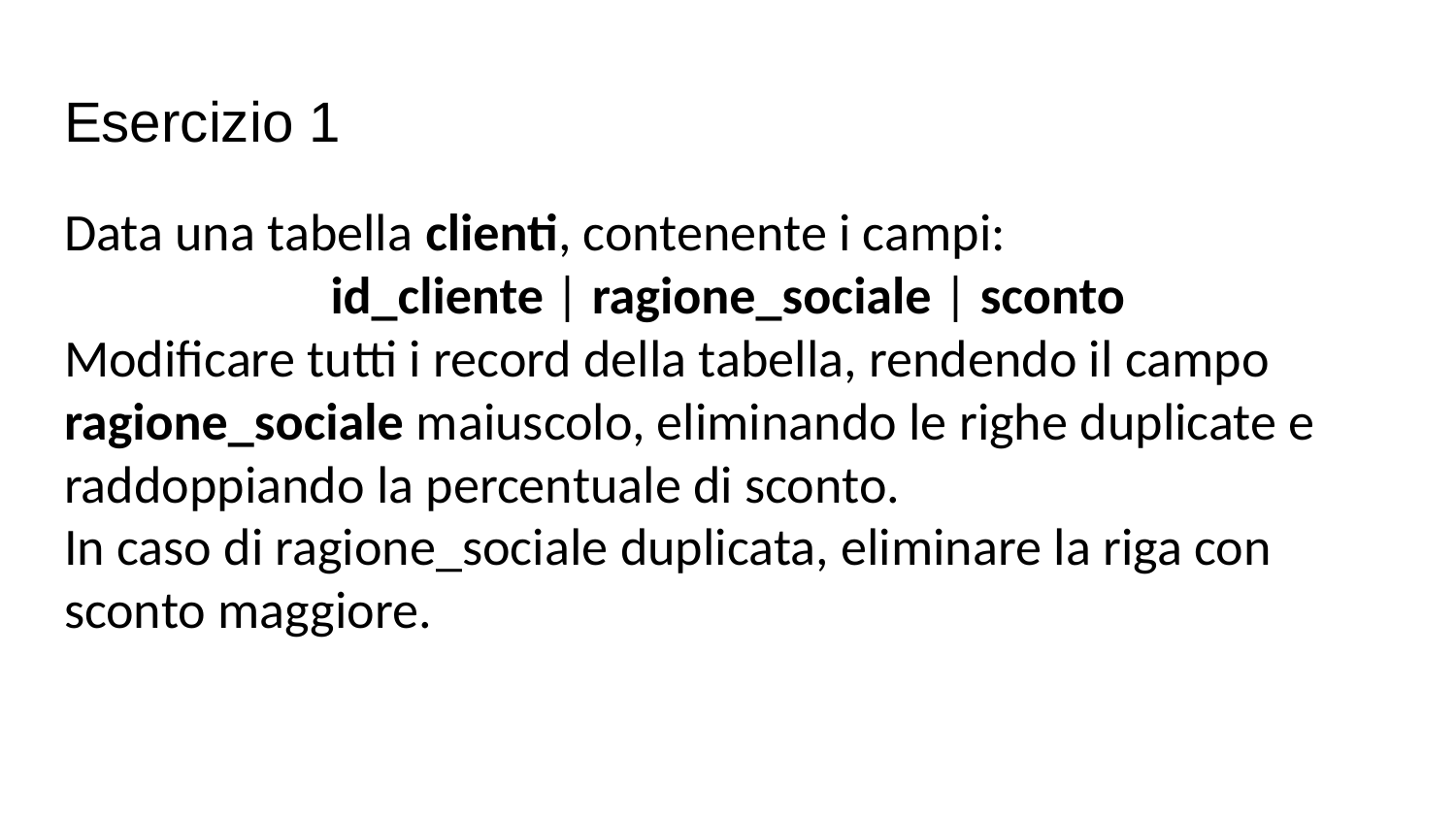

# Esercizio 1
Data una tabella clienti, contenente i campi:
id_cliente | ragione_sociale | sconto
Modificare tutti i record della tabella, rendendo il campo ragione_sociale maiuscolo, eliminando le righe duplicate e raddoppiando la percentuale di sconto.
In caso di ragione_sociale duplicata, eliminare la riga con sconto maggiore.